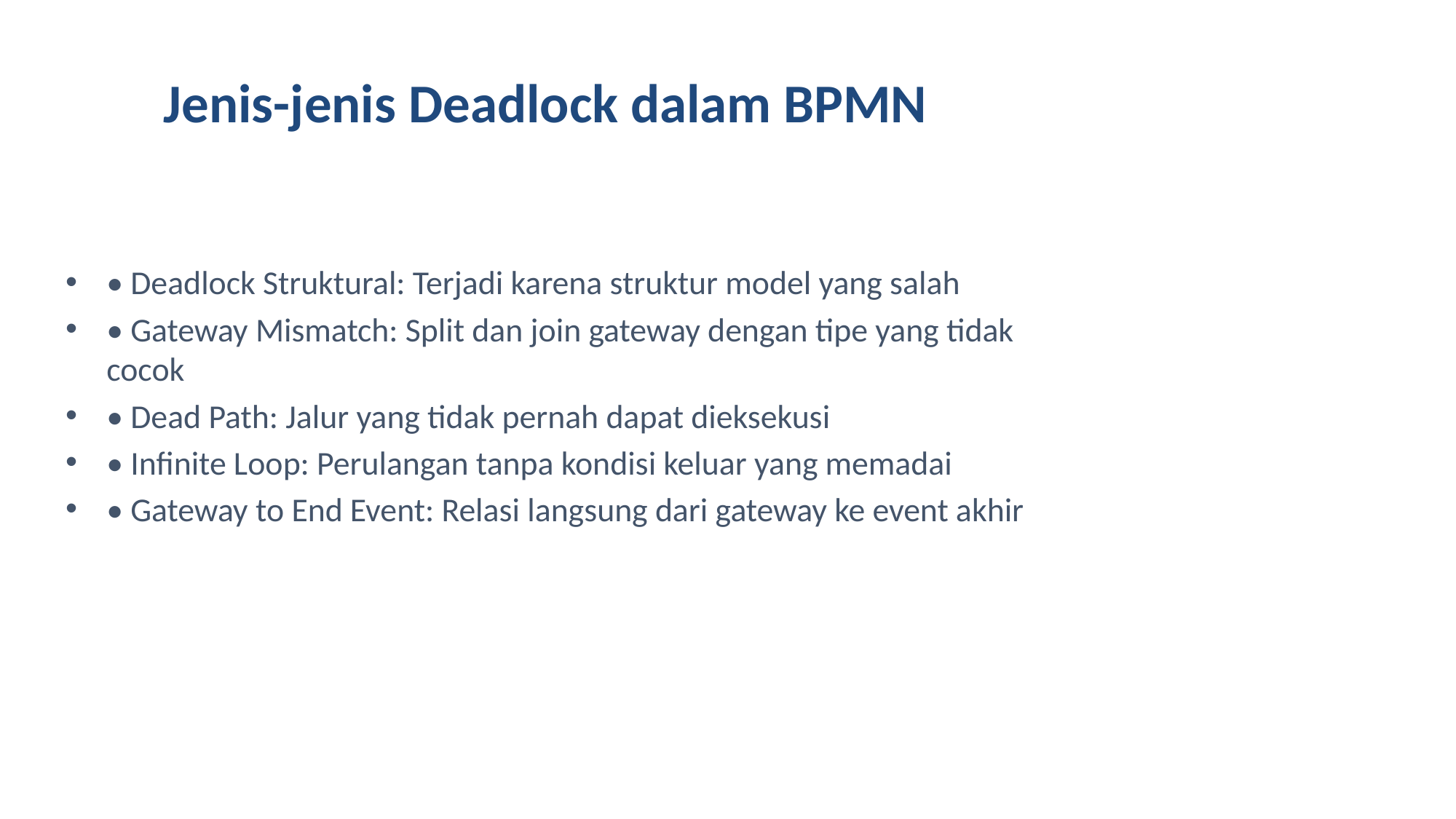

# Jenis-jenis Deadlock dalam BPMN

• Deadlock Struktural: Terjadi karena struktur model yang salah
• Gateway Mismatch: Split dan join gateway dengan tipe yang tidak cocok
• Dead Path: Jalur yang tidak pernah dapat dieksekusi
• Infinite Loop: Perulangan tanpa kondisi keluar yang memadai
• Gateway to End Event: Relasi langsung dari gateway ke event akhir